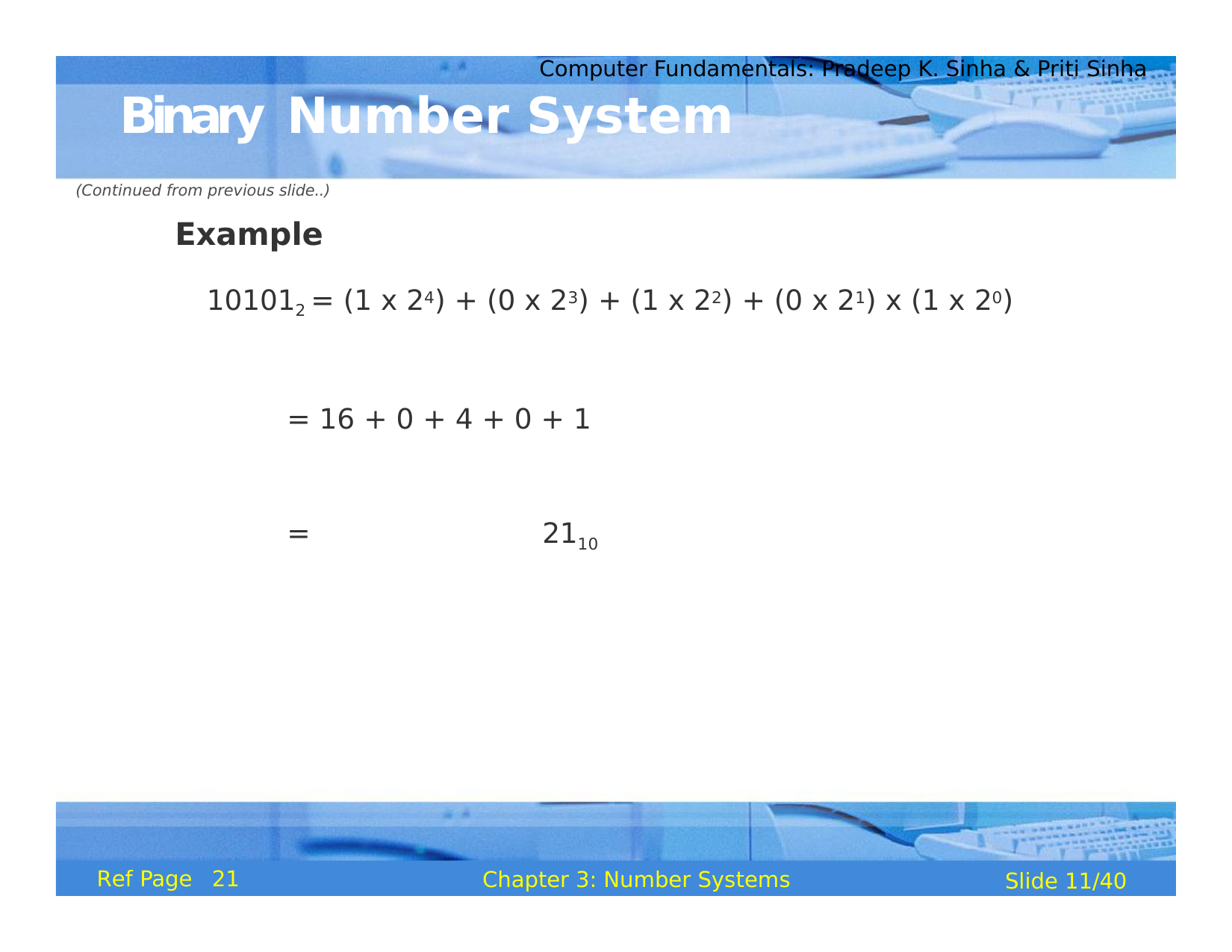

Computer Fundamentals: Pradeep K. Sinha & Priti Sinha
# Binary  Number System
(Continued from previous slide..)

Example

101012 = (1 x 24) + (0 x 23) + (1 x 22) + (0 x 21) x (1 x 20)

= 16 + 0 + 4 + 0 + 1

=	2110

Ref Page	21
Chapter 3: Number Systems
Slide 11/40